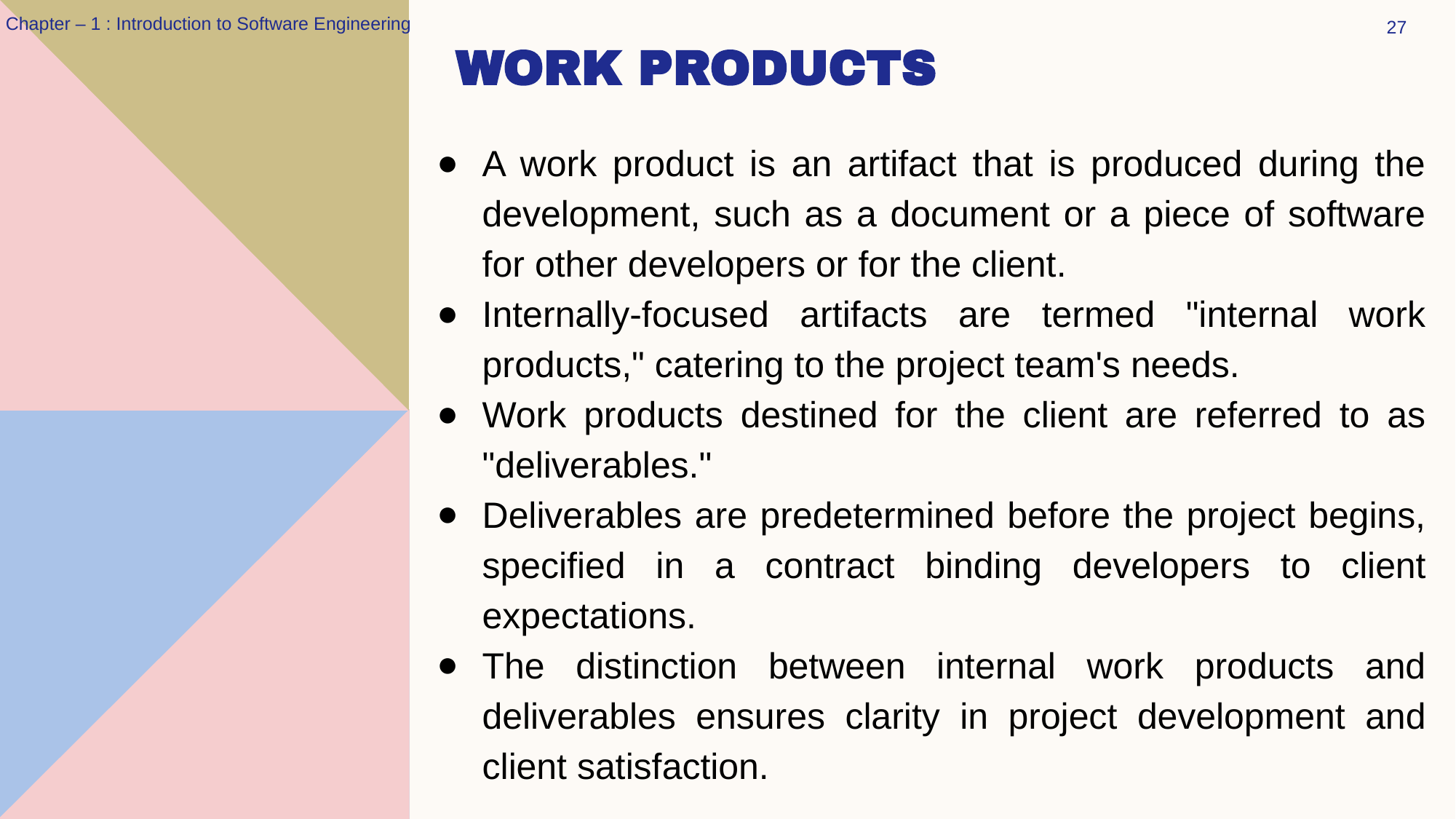

Chapter – 1 : Introduction to Software Engineering
27
# WORK PRODUCTS
A work product is an artifact that is produced during the development, such as a document or a piece of software for other developers or for the client.
Internally-focused artifacts are termed "internal work products," catering to the project team's needs.
Work products destined for the client are referred to as "deliverables."
Deliverables are predetermined before the project begins, specified in a contract binding developers to client expectations.
The distinction between internal work products and deliverables ensures clarity in project development and client satisfaction.